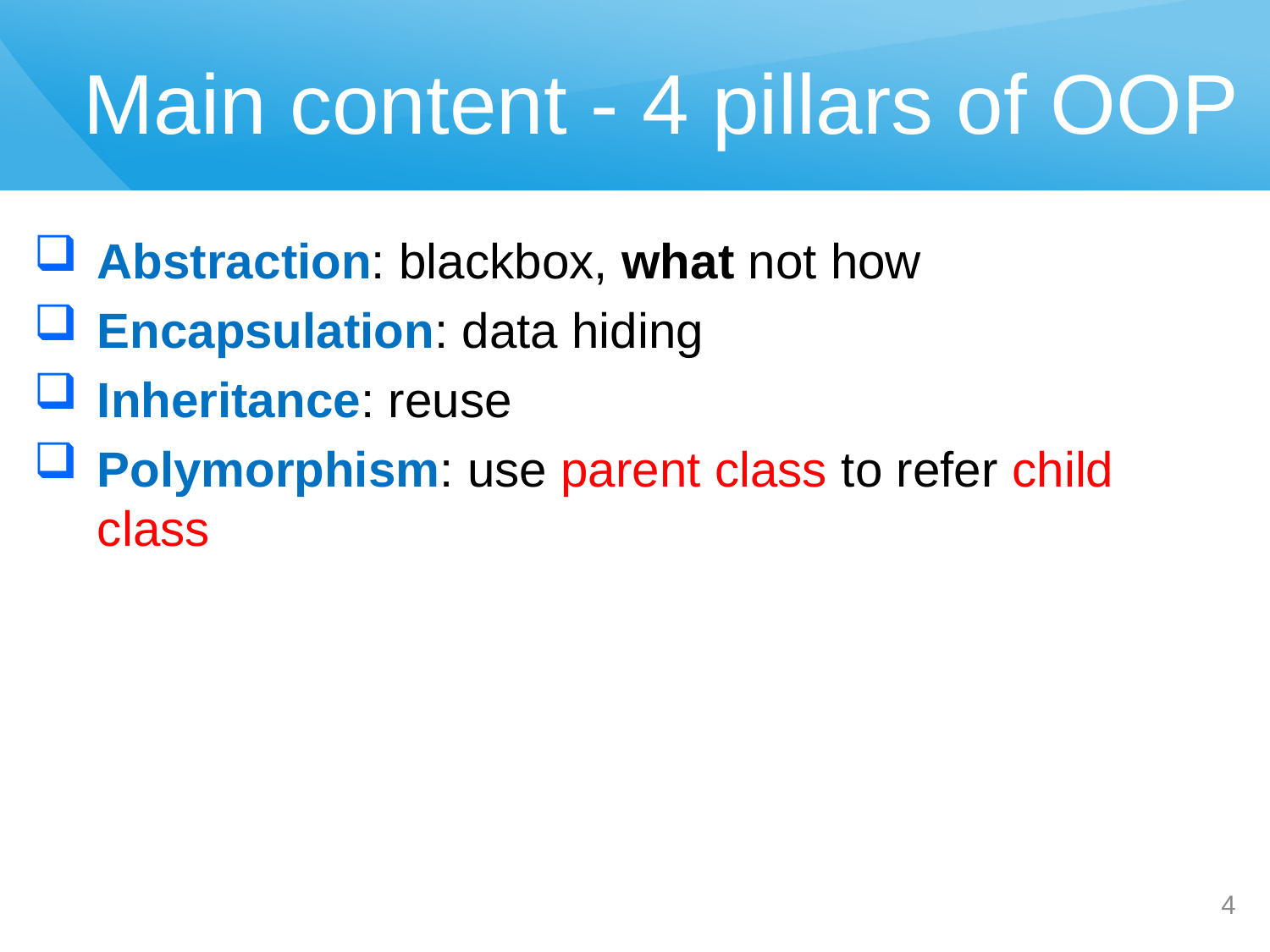

# Main content - 4 pillars of OOP
Abstraction: blackbox, what not how
Encapsulation: data hiding
Inheritance: reuse
Polymorphism: use parent class to refer child class

4